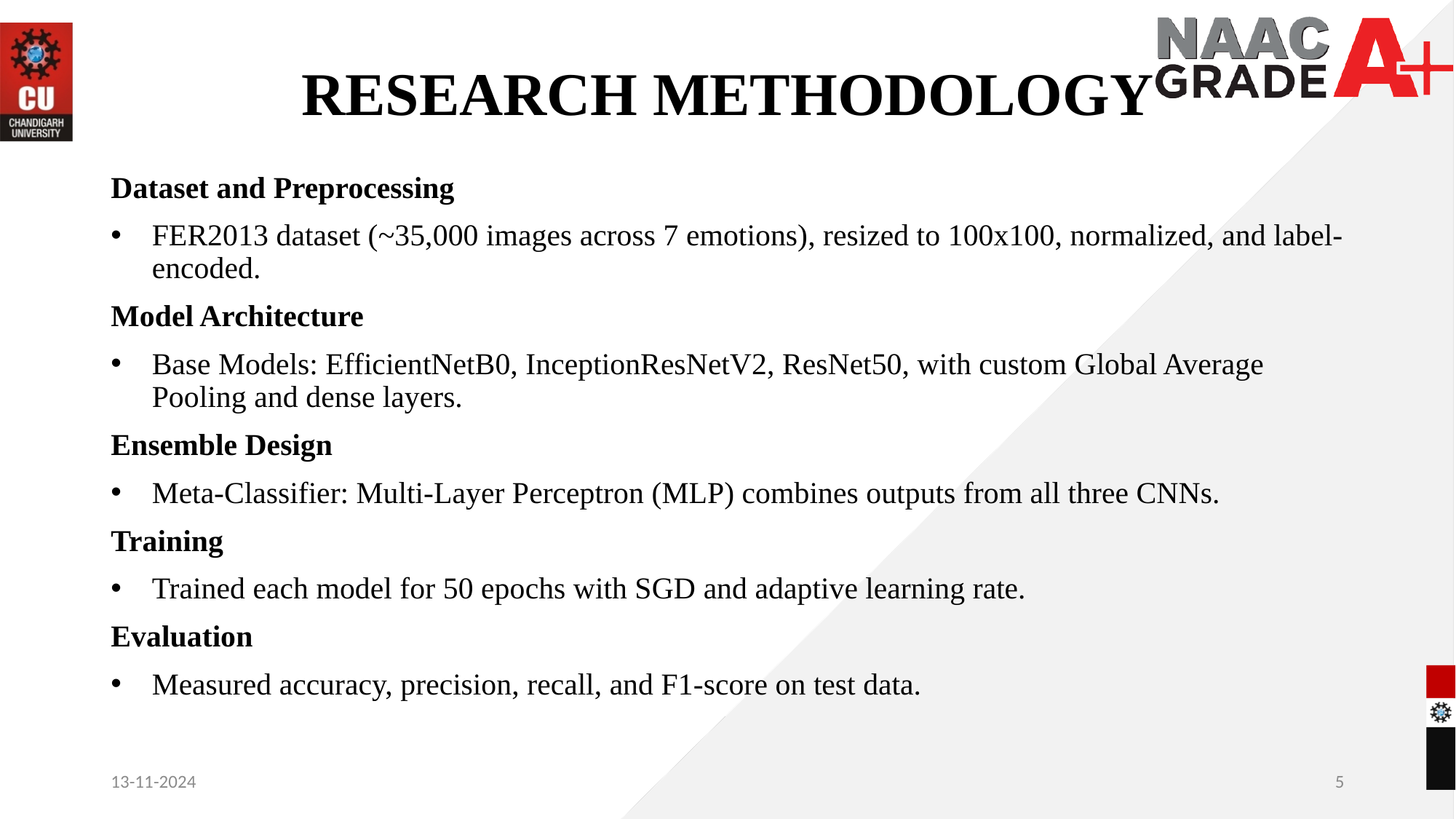

# RESEARCH METHODOLOGY
Dataset and Preprocessing
FER2013 dataset (~35,000 images across 7 emotions), resized to 100x100, normalized, and label-encoded.
Model Architecture
Base Models: EfficientNetB0, InceptionResNetV2, ResNet50, with custom Global Average Pooling and dense layers.
Ensemble Design
Meta-Classifier: Multi-Layer Perceptron (MLP) combines outputs from all three CNNs.
Training
Trained each model for 50 epochs with SGD and adaptive learning rate.
Evaluation
Measured accuracy, precision, recall, and F1-score on test data.

13-11-2024
5